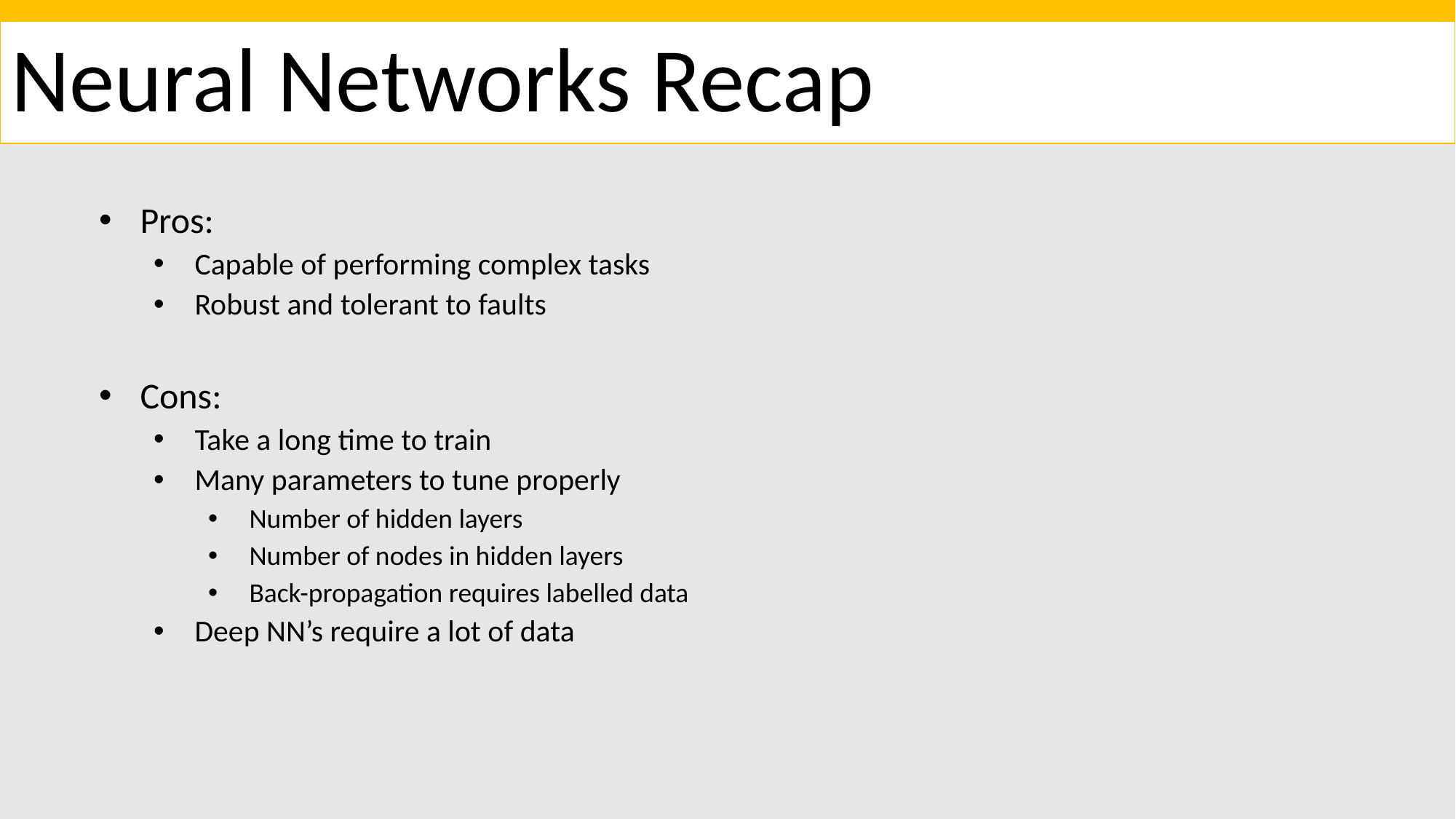

# Neural Networks Recap
Pros:
Capable of performing complex tasks
Robust and tolerant to faults

Cons:
Take a long time to train
Many parameters to tune properly
Number of hidden layers
Number of nodes in hidden layers
Back-propagation requires labelled data
Deep NN’s require a lot of data